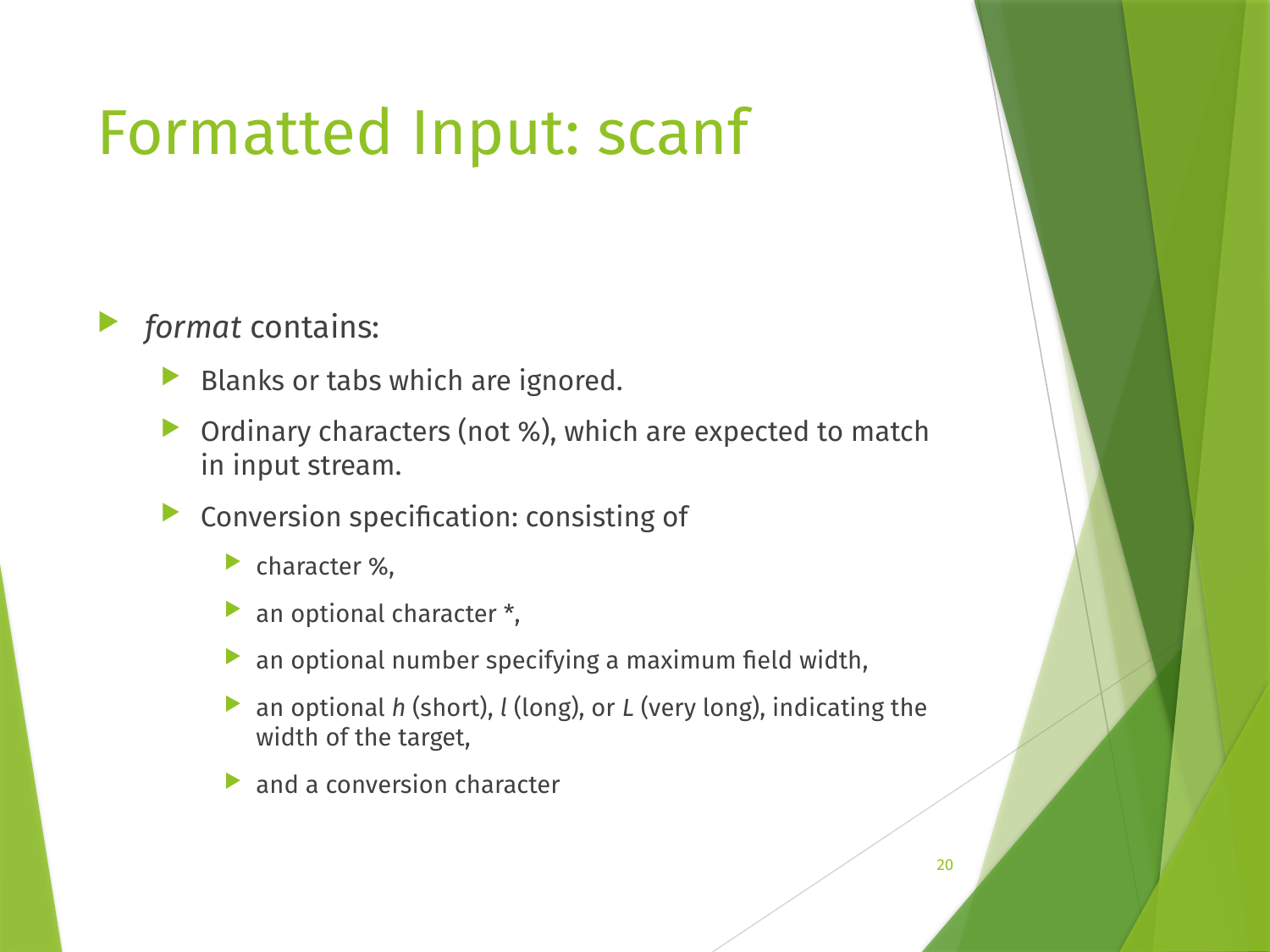

# Formatted Input: scanf
format contains:
Blanks or tabs which are ignored.
Ordinary characters (not %), which are expected to match in input stream.
Conversion specification: consisting of
character %,
an optional character *,
an optional number specifying a maximum field width,
an optional h (short), l (long), or L (very long), indicating the width of the target,
and a conversion character

20